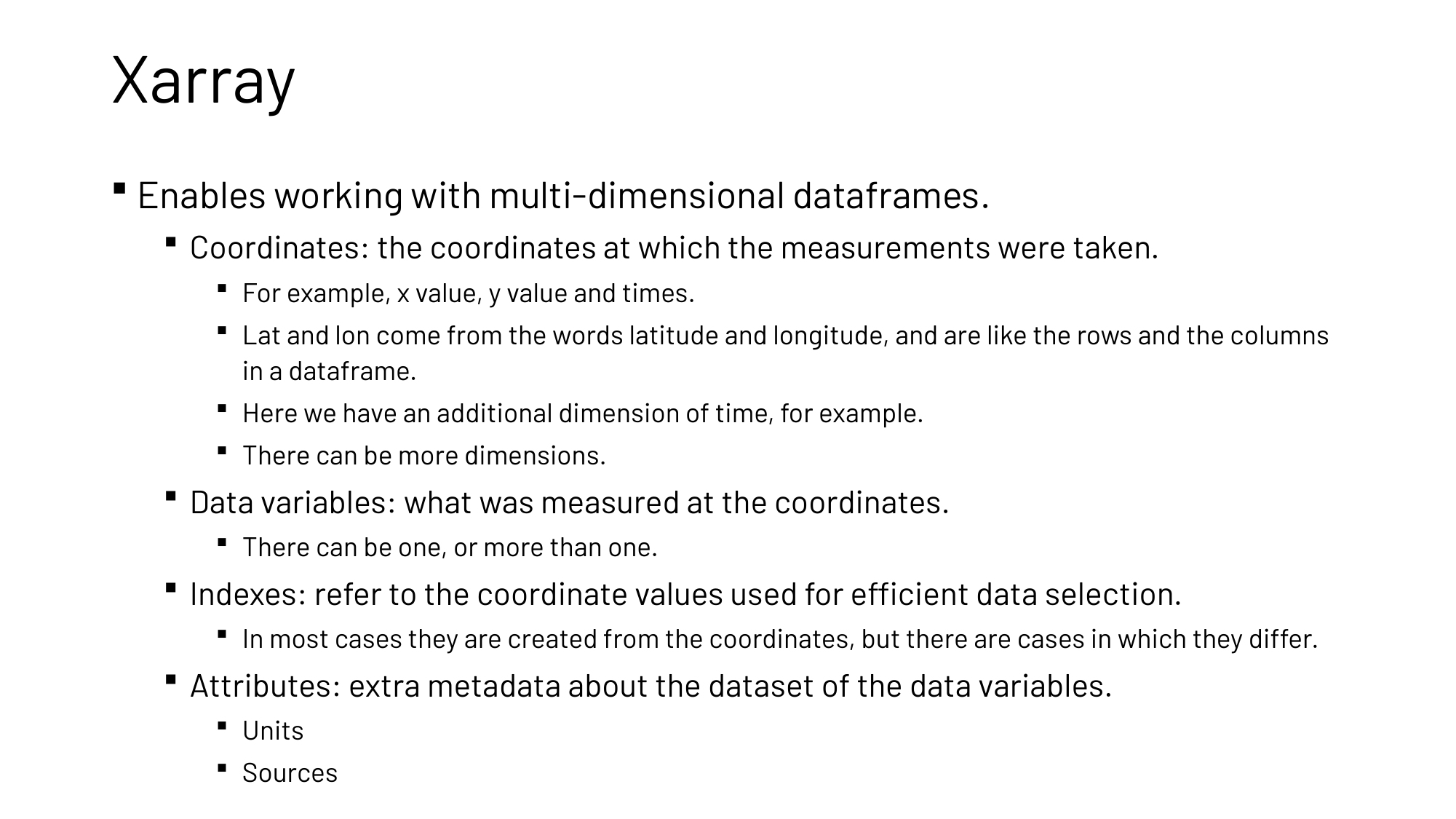

# Xarray
Enables working with multi-dimensional dataframes.
Coordinates: the coordinates at which the measurements were taken.
For example, x value, y value and times.
Lat and lon come from the words latitude and longitude, and are like the rows and the columns in a dataframe.
Here we have an additional dimension of time, for example.
There can be more dimensions.
Data variables: what was measured at the coordinates.
There can be one, or more than one.
Indexes: refer to the coordinate values used for efficient data selection.
In most cases they are created from the coordinates, but there are cases in which they differ.
Attributes: extra metadata about the dataset of the data variables.
Units
Sources